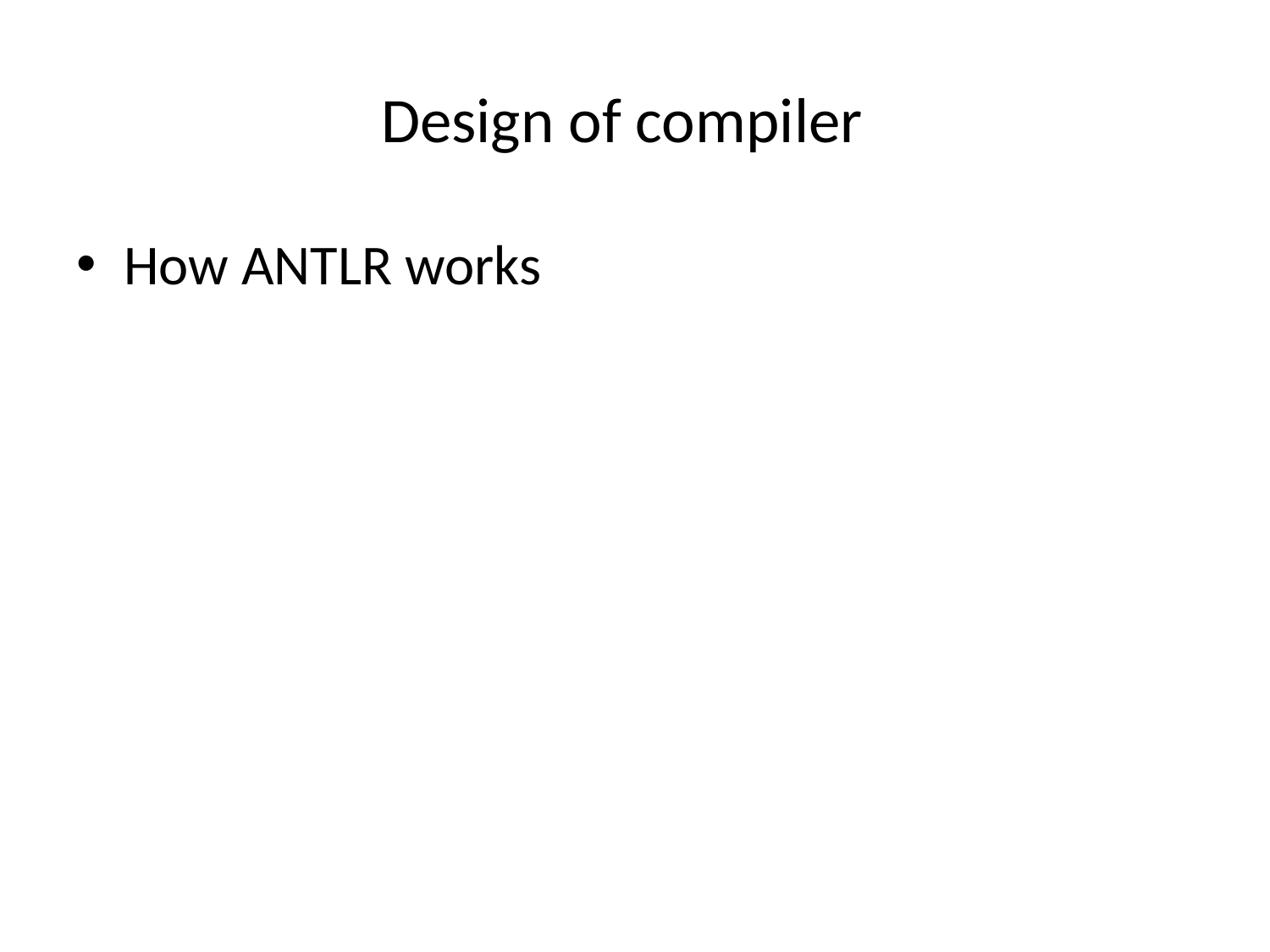

# Design of compiler
How ANTLR works